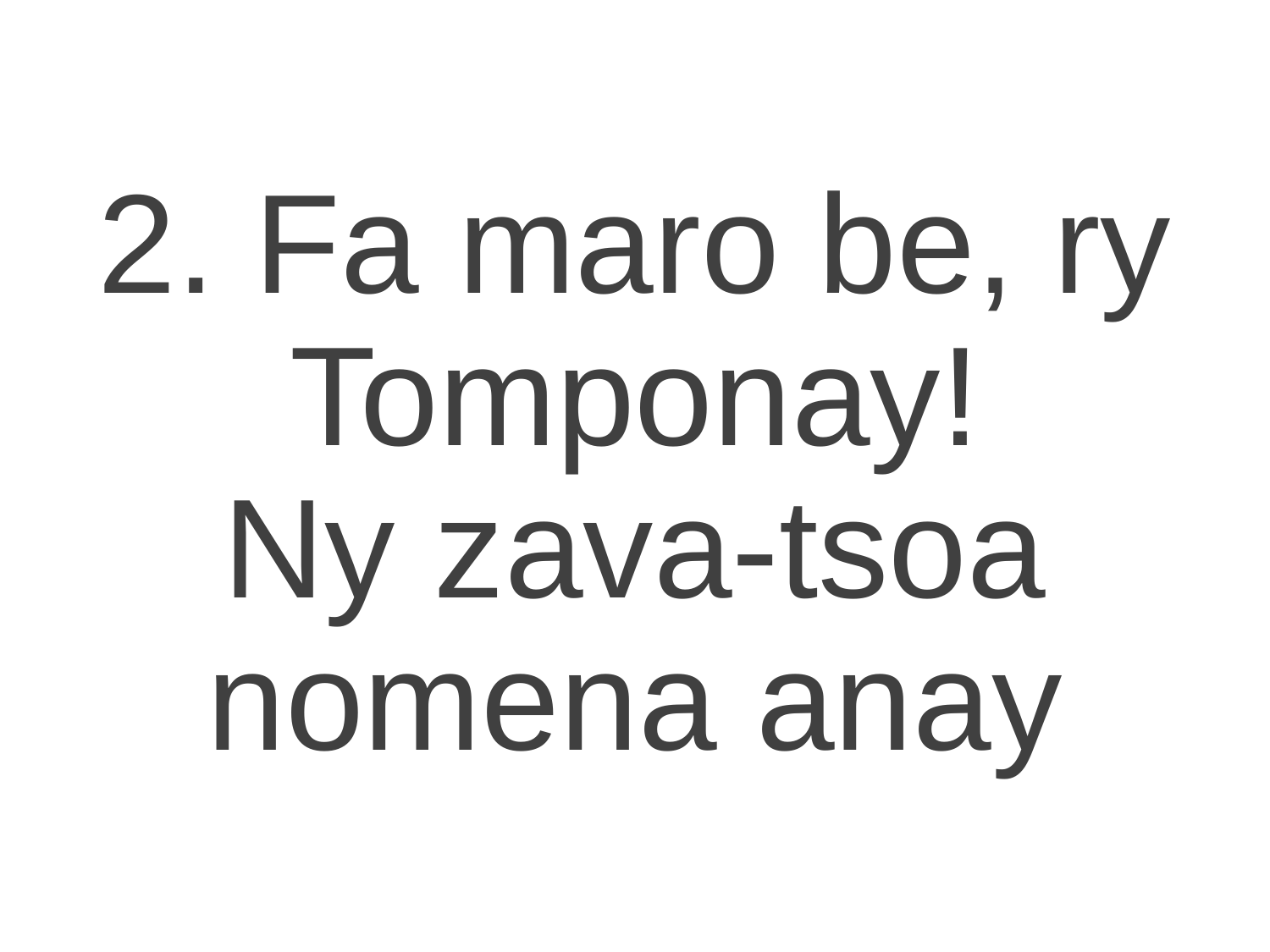

2. Fa maro be, ry Tomponay!
Ny zava-tsoa nomena anay